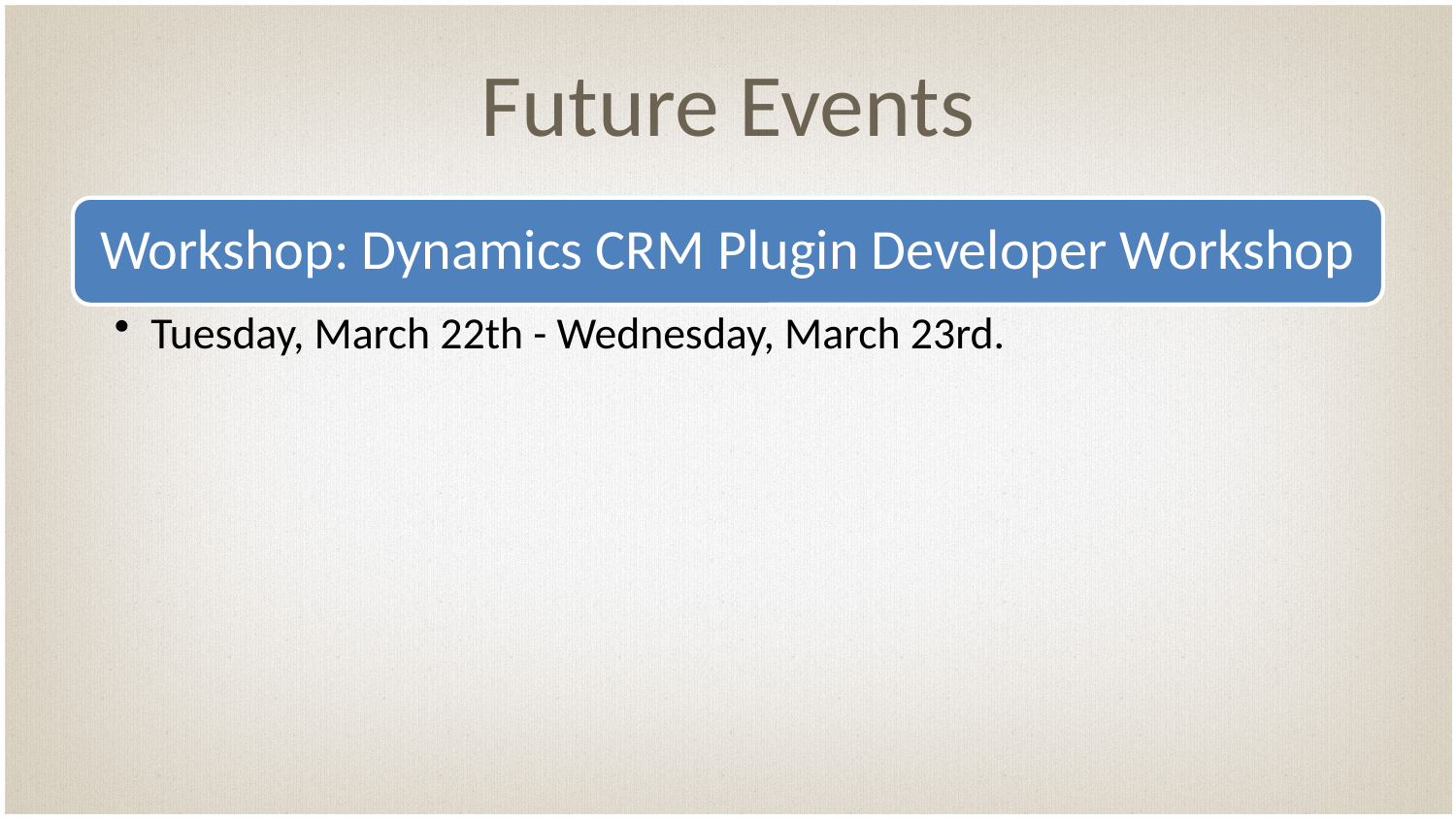

# Future Events
Workshop: Dynamics CRM Plugin Developer Workshop
Tuesday, March 22th - Wednesday, March 23rd.